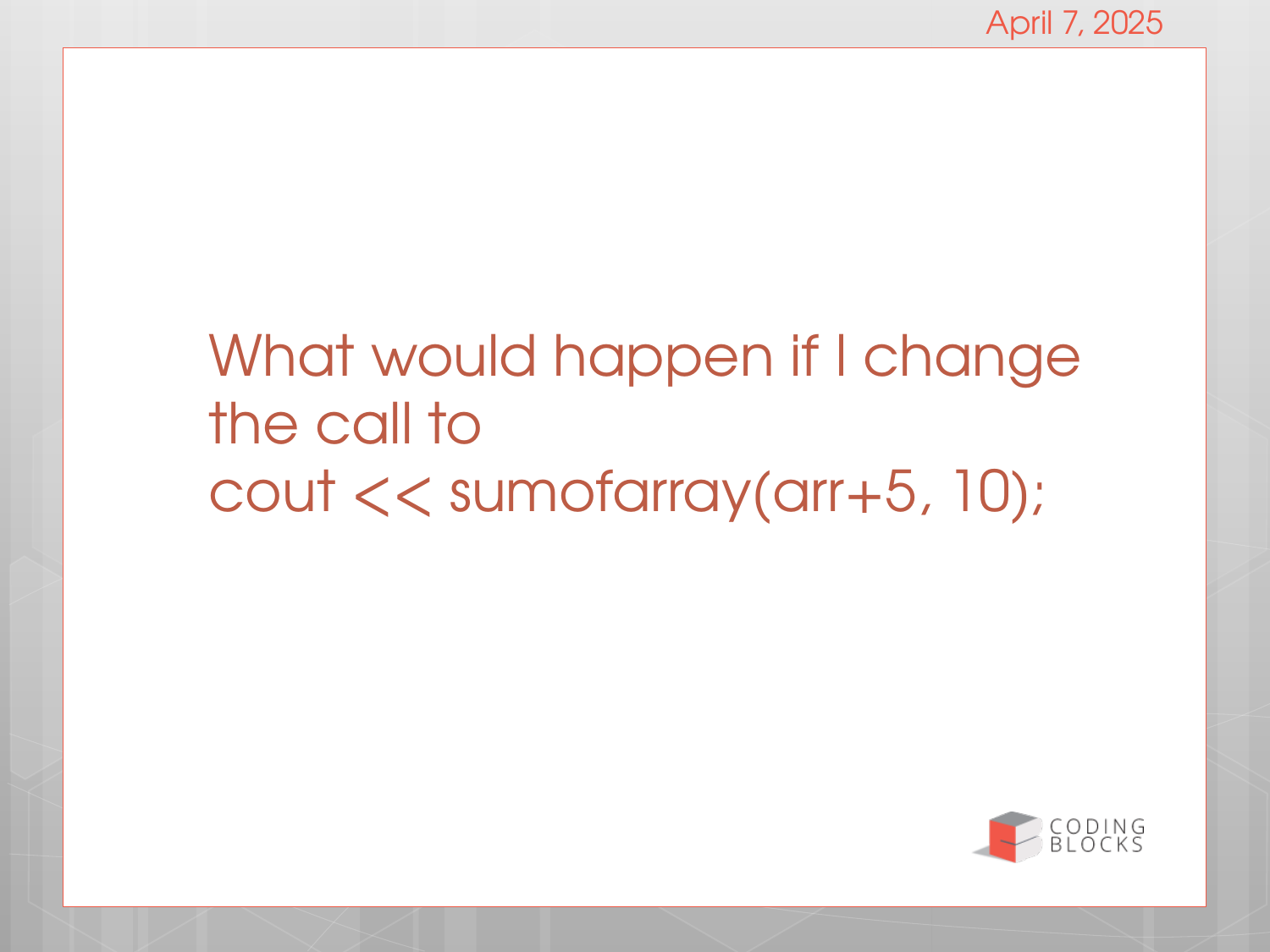

April 7, 2025
# What would happen if I change the call to cout << sumofarray(arr+5, 10);